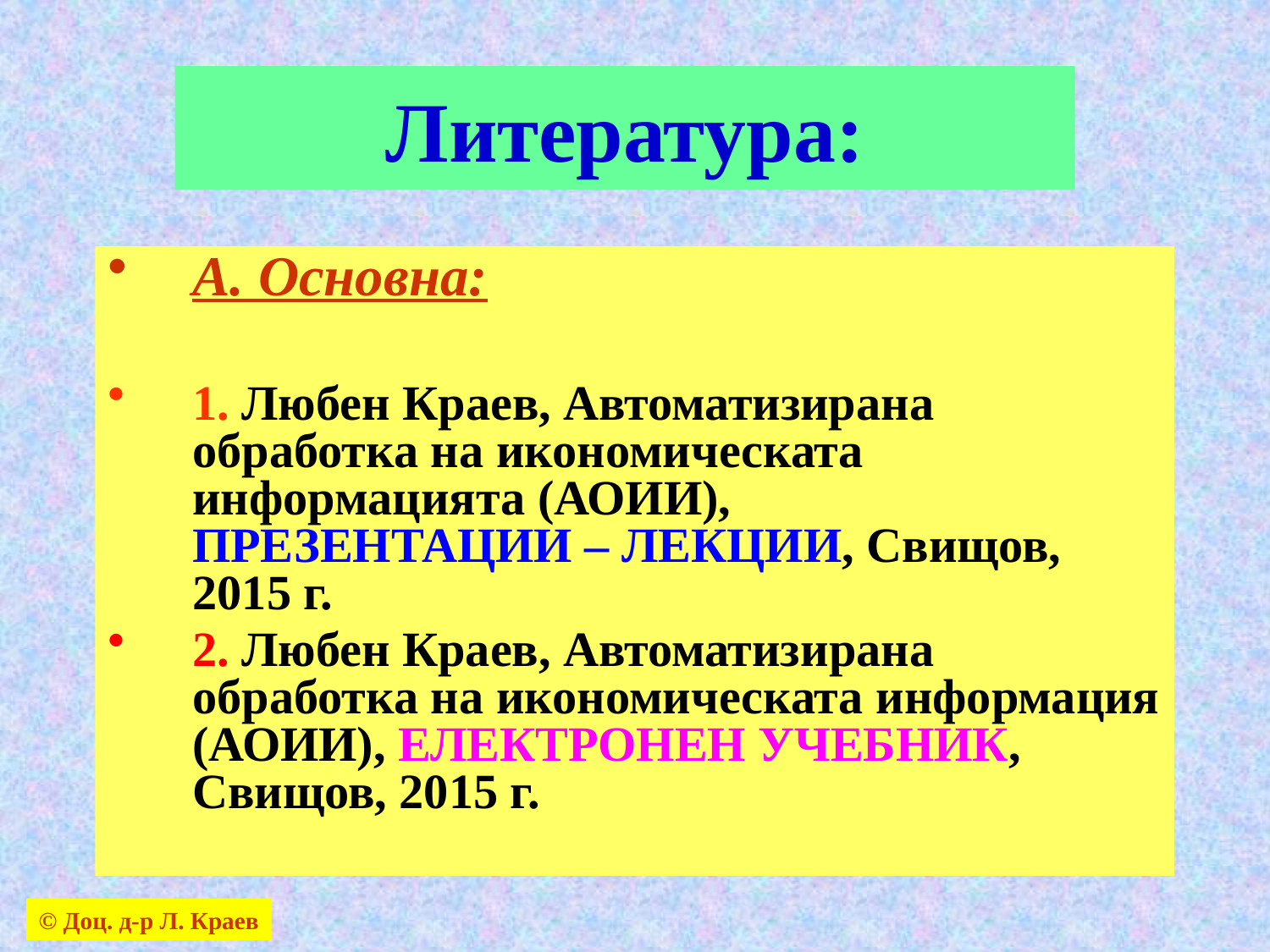

# Литература:
А. Основна:

1. Любен Краев, Автоматизирана обработка на икономическата информацията (АОИИ), 	 ПРЕЗЕНТАЦИИ – ЛЕКЦИИ, Свищов, 2015 г.
2. Любен Краев, Автоматизирана обработка на икономическата информация (АОИИ), ЕЛЕКТРОНЕН УЧЕБНИК, Свищов, 2015 г.
© Доц. д-р Л. Краев